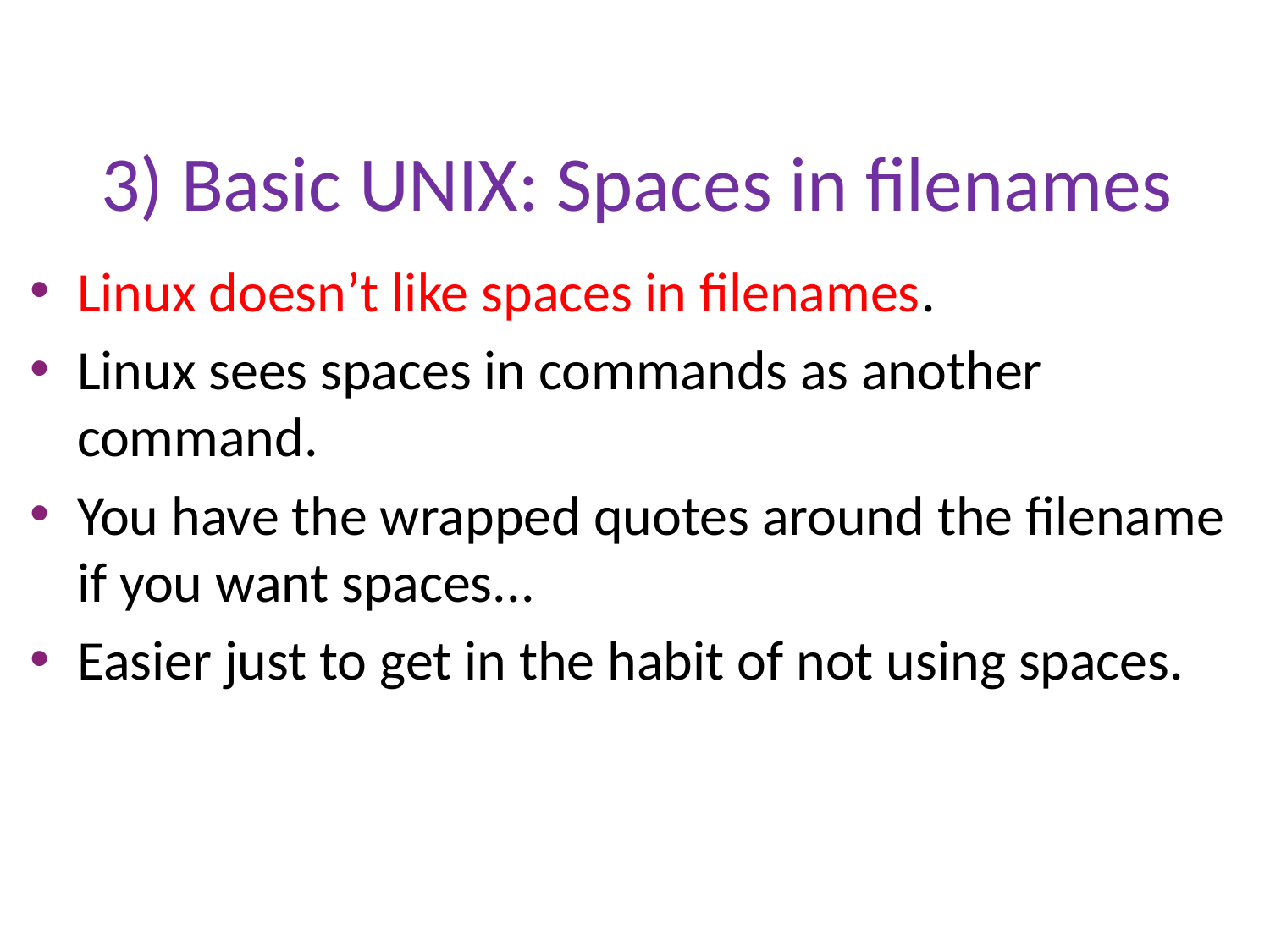

# 3) Basic UNIX: Spaces in filenames
Linux doesn’t like spaces in filenames.
Linux sees spaces in commands as another command.
You have the wrapped quotes around the filename if you want spaces...
Easier just to get in the habit of not using spaces.